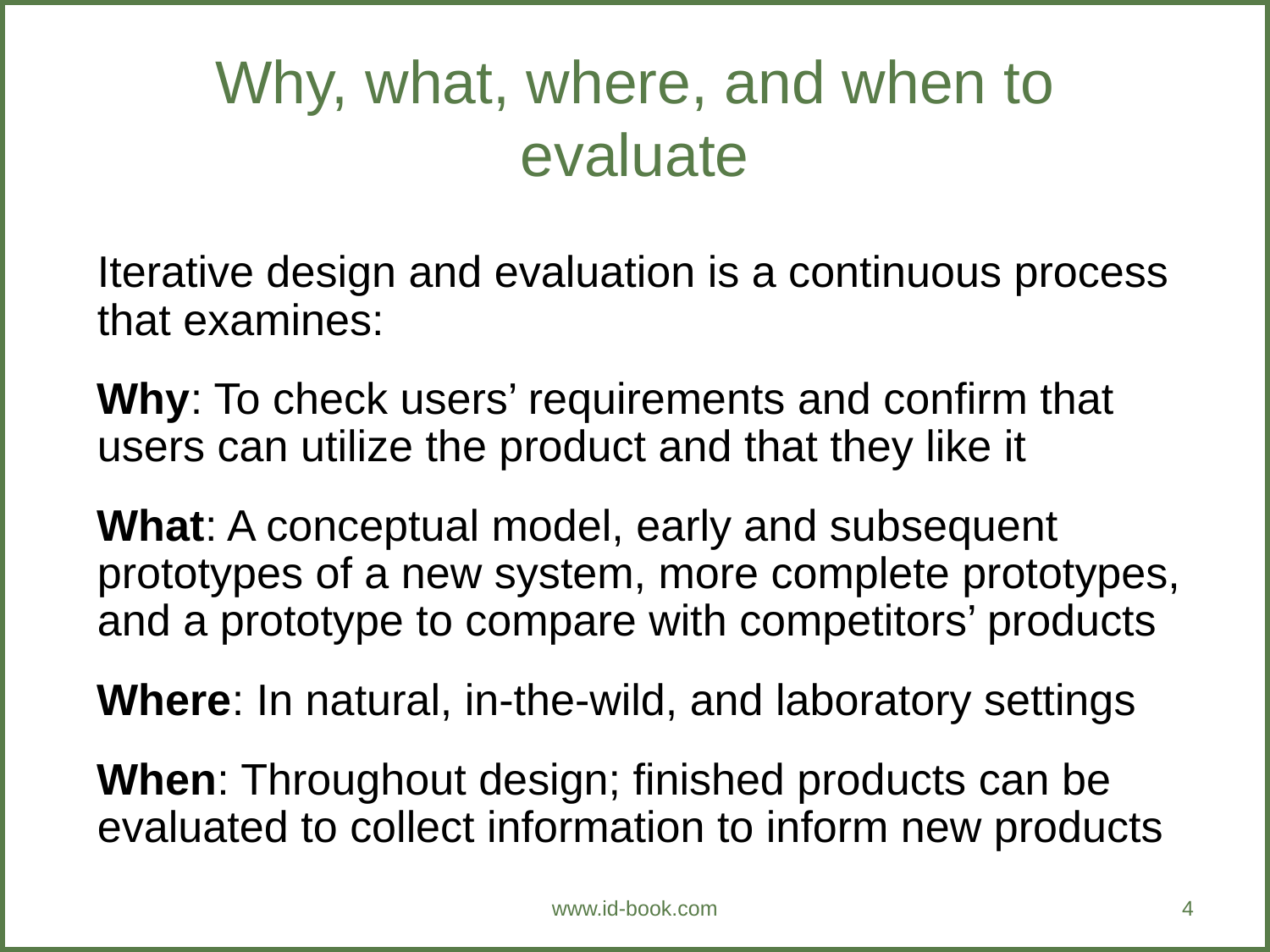

Why, what, where, and when to evaluate
Iterative design and evaluation is a continuous process that examines:
Why: To check users’ requirements and confirm that users can utilize the product and that they like it
What: A conceptual model, early and subsequent prototypes of a new system, more complete prototypes, and a prototype to compare with competitors’ products
Where: In natural, in-the-wild, and laboratory settings
When: Throughout design; finished products can be evaluated to collect information to inform new products
www.id-book.com
4